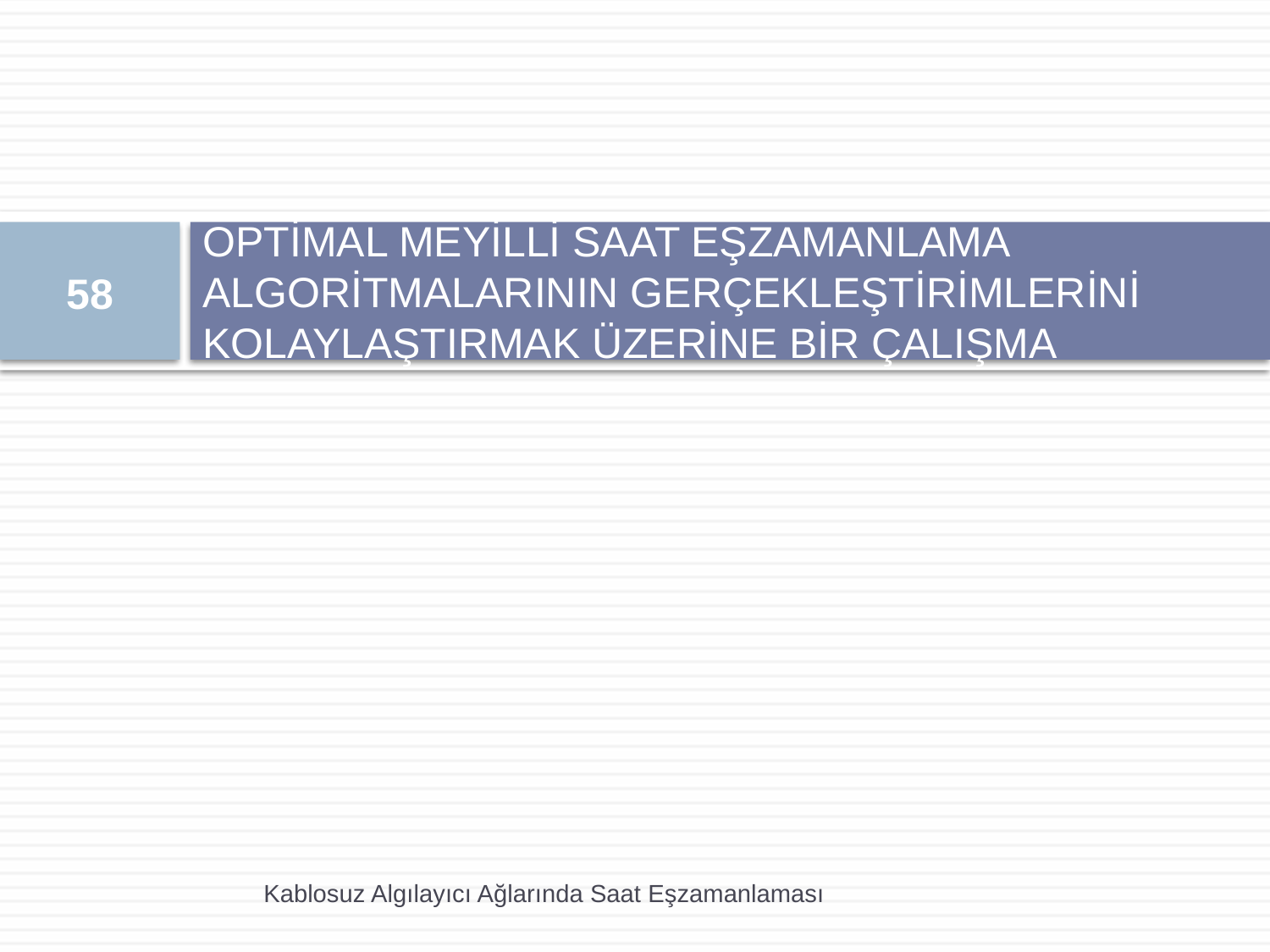

# OPTİMAL MEYİLLİ SAAT EŞZAMANLAMA ALGORİTMALARININ GERÇEKLEŞTİRİMLERİNİ KOLAYLAŞTIRMAK ÜZERİNE BİR ÇALIŞMA
58

Kablosuz Algılayıcı Ağlarında Saat Eşzamanlaması